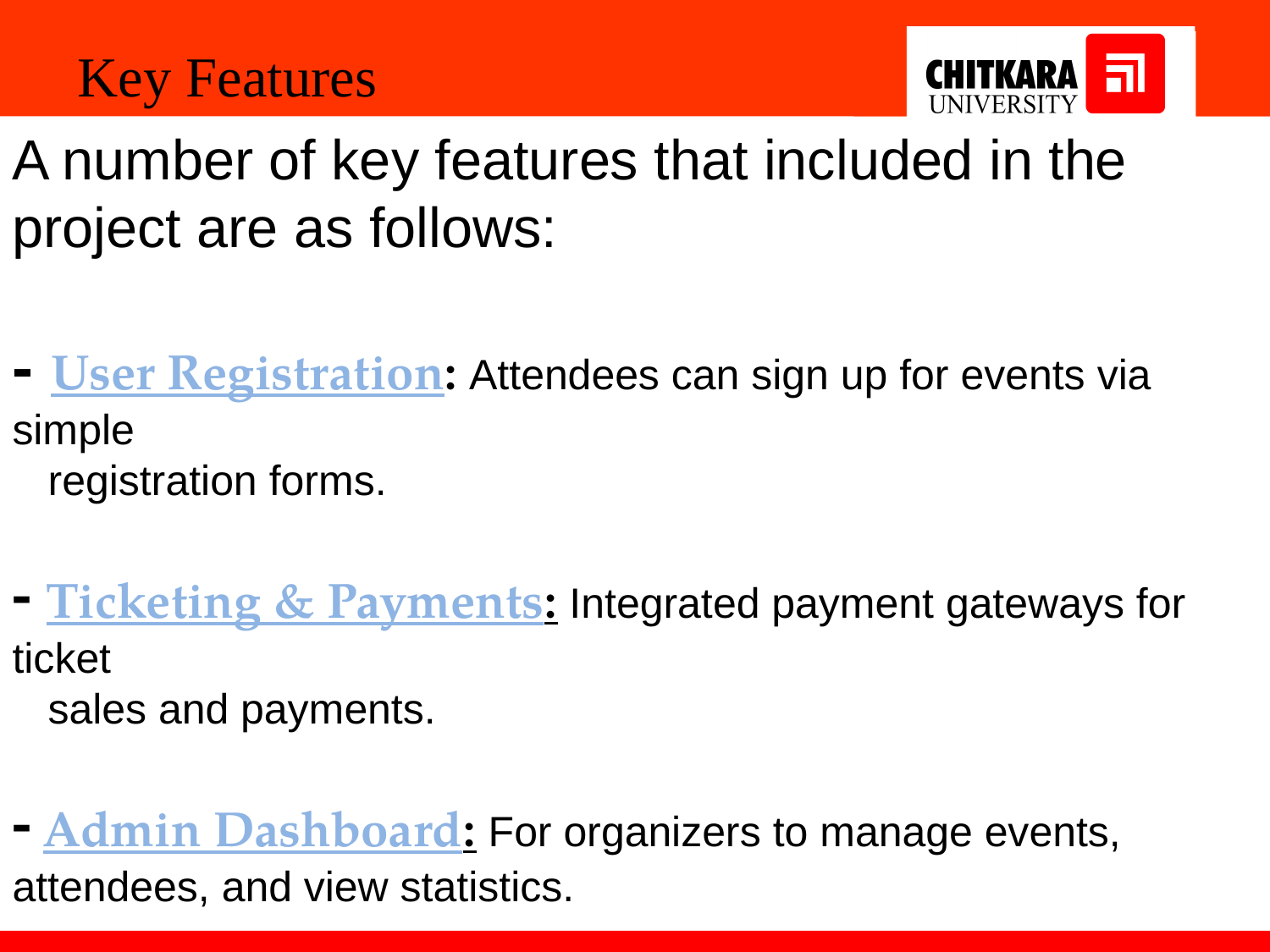

Key Features
A number of key features that included in the project are as follows:

- User Registration: Attendees can sign up for events via simple
   registration forms.

- Ticketing & Payments: Integrated payment gateways for ticket
   sales and payments.

- Admin Dashboard: For organizers to manage events,    attendees, and view statistics.